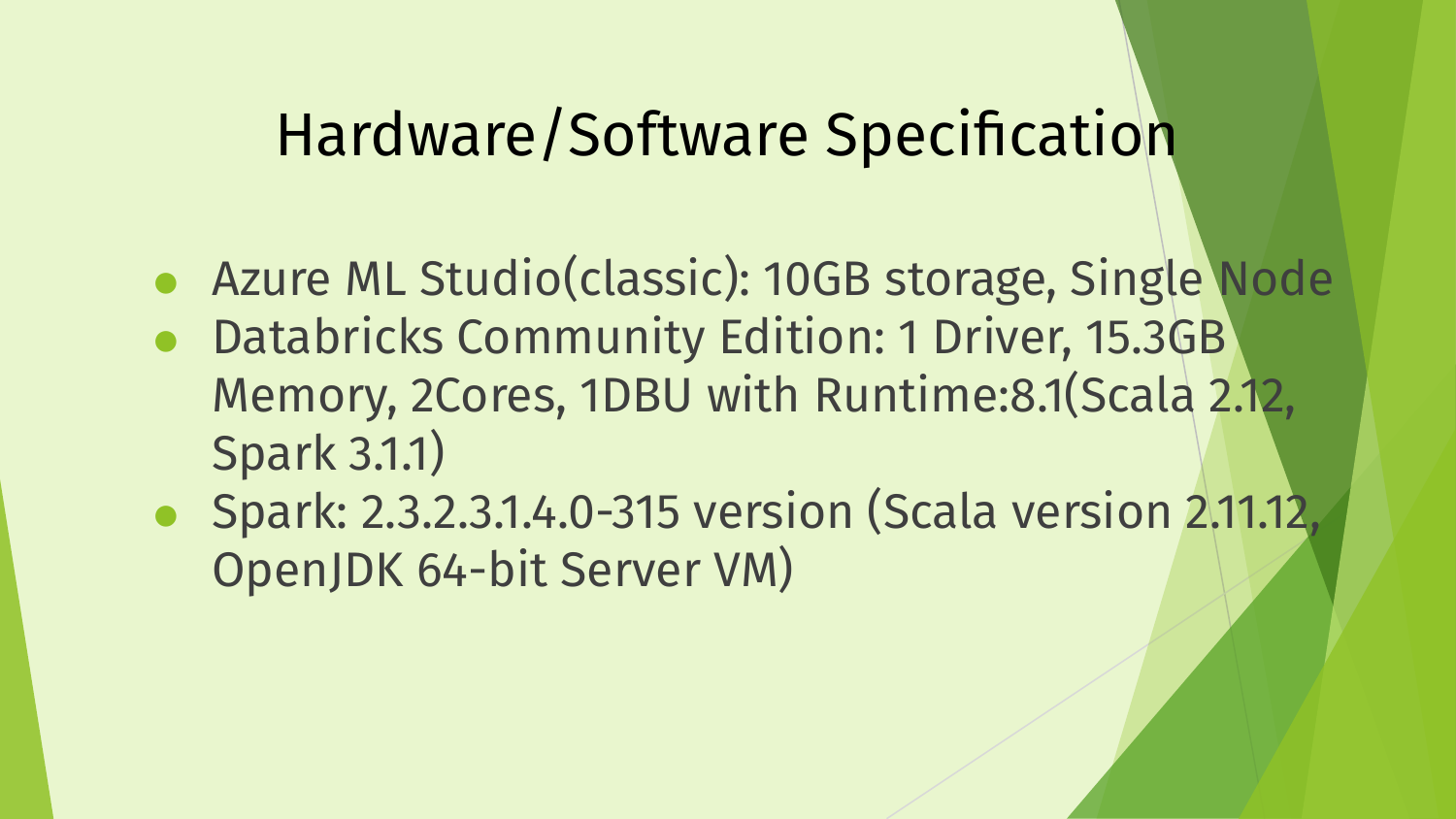

# Hardware/Software Specification
Azure ML Studio(classic): 10GB storage, Single Node
Databricks Community Edition: 1 Driver, 15.3GB Memory, 2Cores, 1DBU with Runtime:8.1(Scala 2.12, Spark 3.1.1)
Spark: 2.3.2.3.1.4.0-315 version (Scala version 2.11.12, OpenJDK 64-bit Server VM)